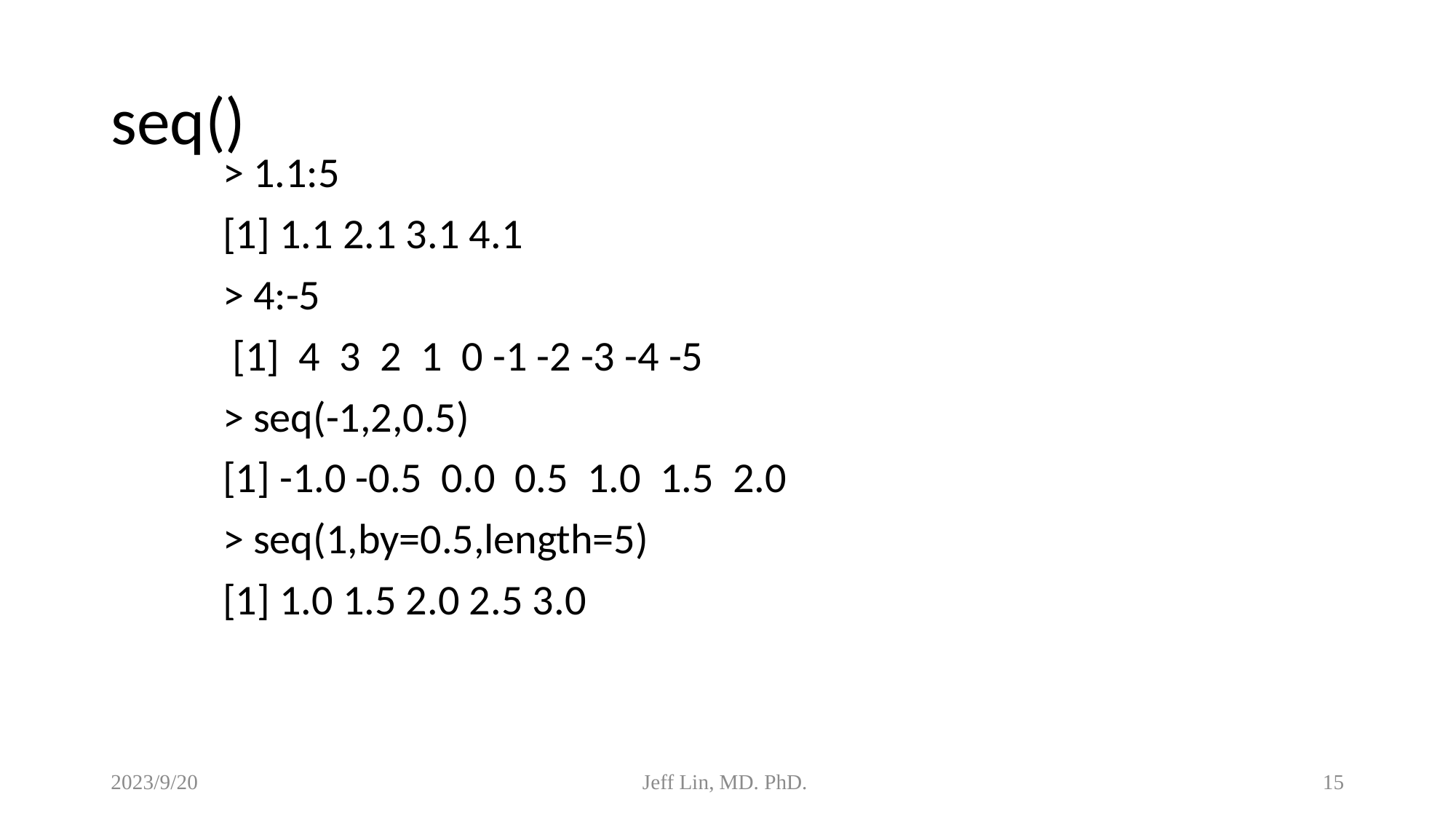

# seq()
> 1.1:5
[1] 1.1 2.1 3.1 4.1
> 4:-5
 [1]  4  3  2  1  0 -1 -2 -3 -4 -5
> seq(-1,2,0.5)
[1] -1.0 -0.5  0.0  0.5  1.0  1.5  2.0
> seq(1,by=0.5,length=5)
[1] 1.0 1.5 2.0 2.5 3.0

2023/9/20
Jeff Lin, MD. PhD.
15